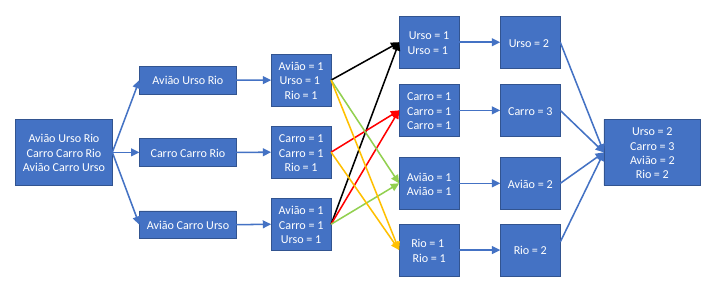

Urso = 1
Urso = 1
Urso = 2
Avião = 1
Urso = 1
Rio = 1
Avião Urso Rio
Carro = 1
Carro = 1
Carro = 1
Carro = 3
Avião Urso Rio
Carro Carro Rio
Avião Carro Urso
Urso = 2
Carro = 3
Avião = 2
Rio = 2
Carro = 1
Carro = 1
Rio = 1
Carro Carro Rio
Avião = 1
Avião = 1
Avião = 2
Avião = 1
Carro = 1
Urso = 1
Avião Carro Urso
Rio = 1
Rio = 1
Rio = 2